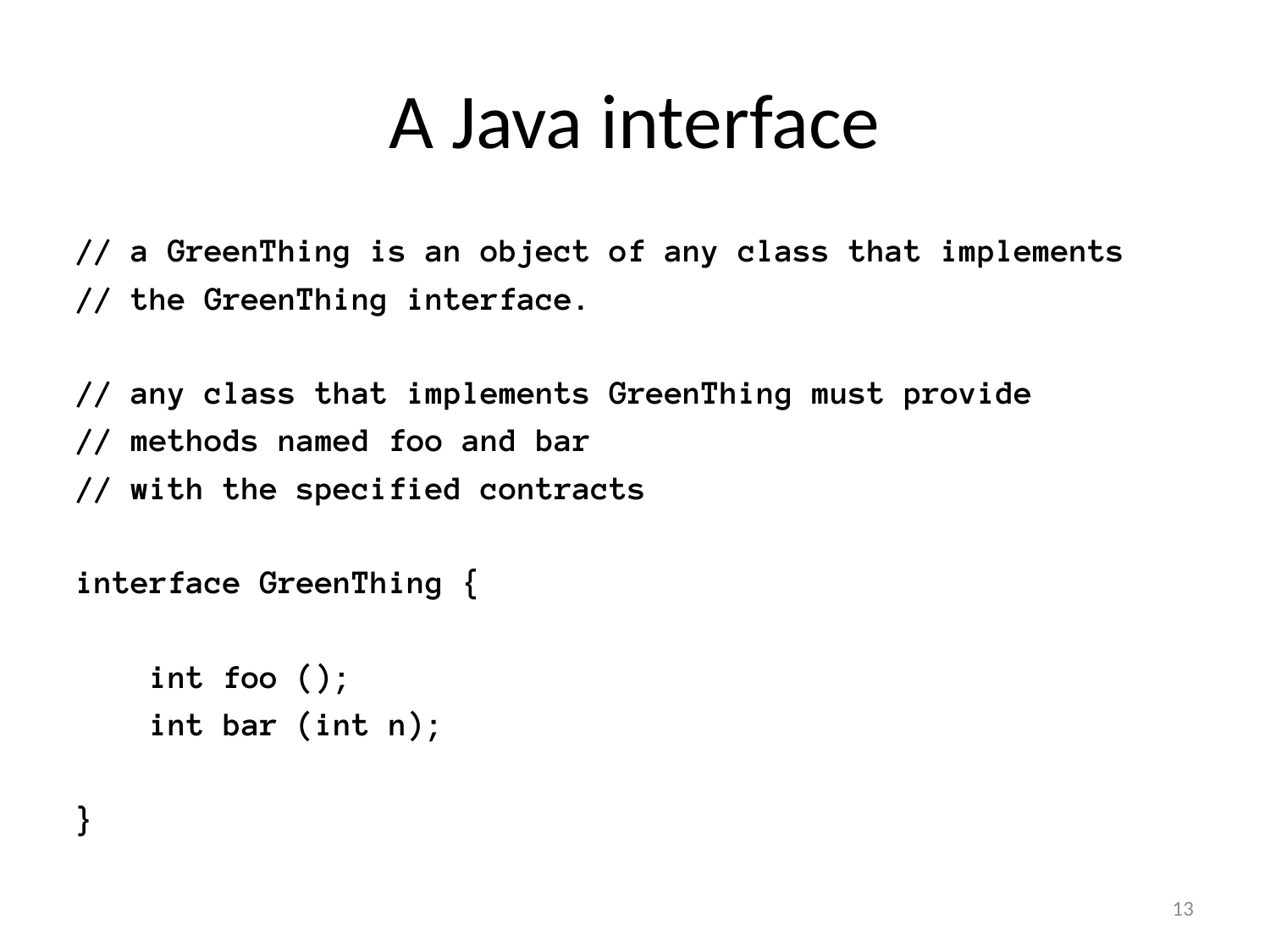

# A Java interface
// a GreenThing is an object of any class that implements
// the GreenThing interface.

// any class that implements GreenThing must provide
// methods named foo and bar
// with the specified contracts

interface GreenThing {

    int foo ();
    int bar (int n);

}
13